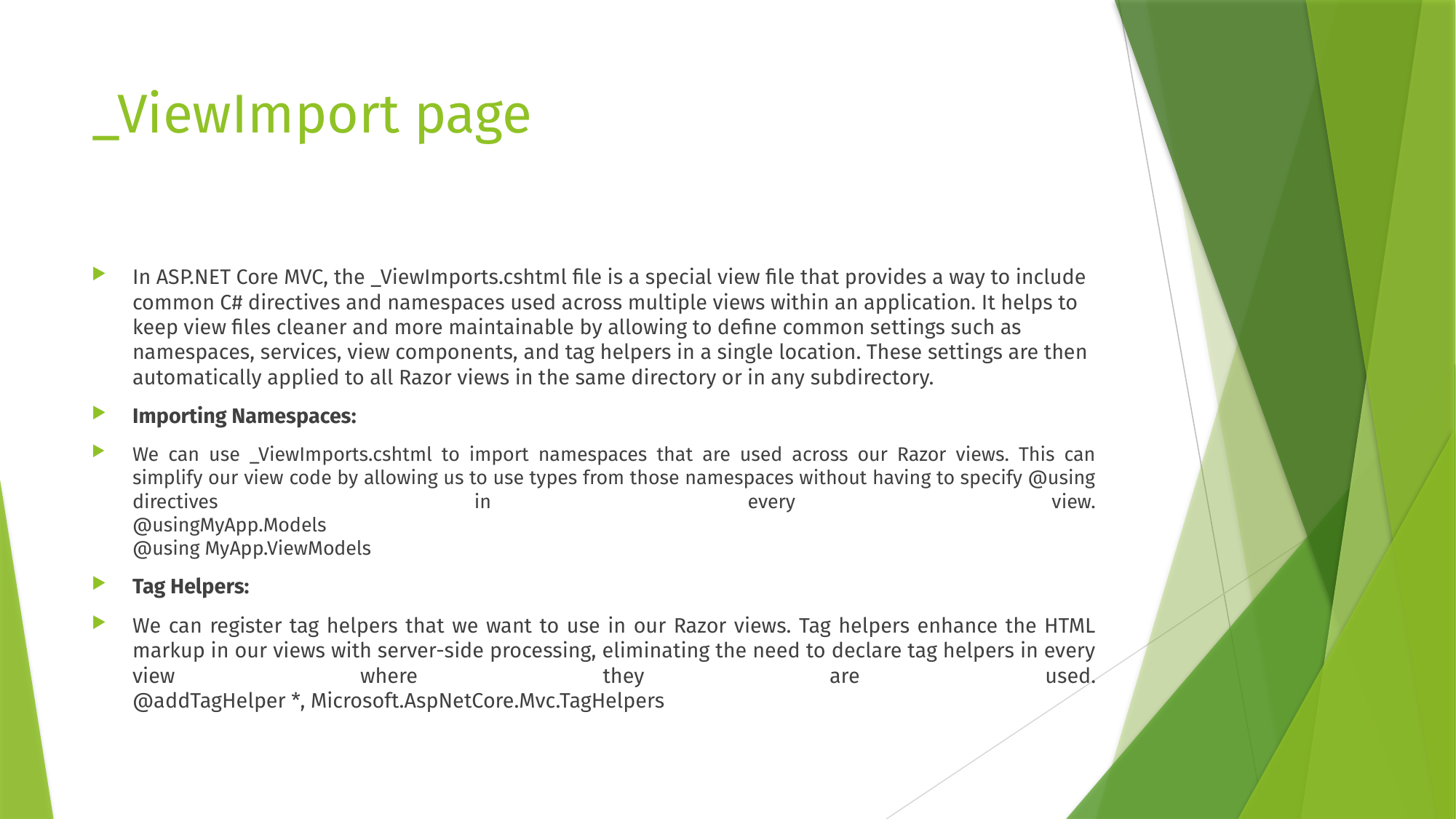

# _ViewImport page
In ASP.NET Core MVC, the _ViewImports.cshtml file is a special view file that provides a way to include common C# directives and namespaces used across multiple views within an application. It helps to keep view files cleaner and more maintainable by allowing to define common settings such as namespaces, services, view components, and tag helpers in a single location. These settings are then automatically applied to all Razor views in the same directory or in any subdirectory.
Importing Namespaces:
We can use _ViewImports.cshtml to import namespaces that are used across our Razor views. This can simplify our view code by allowing us to use types from those namespaces without having to specify @using directives in every view.
@usingMyApp.Models
@using MyApp.ViewModels
Tag Helpers:
We can register tag helpers that we want to use in our Razor views. Tag helpers enhance the HTML markup in our views with server-side processing, eliminating the need to declare tag helpers in every view where they are used.
@addTagHelper *, Microsoft.AspNetCore.Mvc.TagHelpers